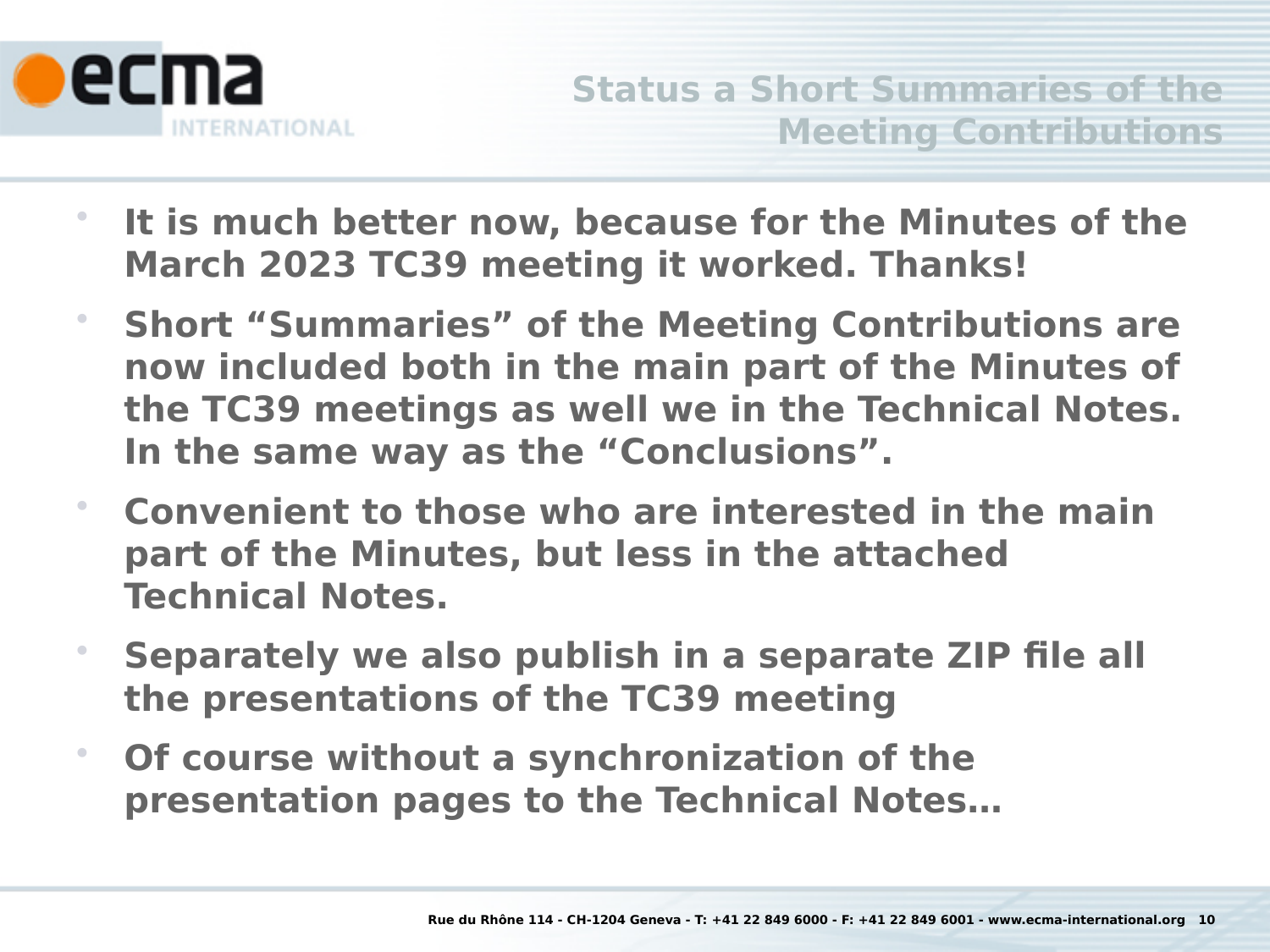

# Status a Short Summaries of the Meeting Contributions
It is much better now, because for the Minutes of the March 2023 TC39 meeting it worked. Thanks!
Short “Summaries” of the Meeting Contributions are now included both in the main part of the Minutes of the TC39 meetings as well we in the Technical Notes. In the same way as the “Conclusions”.
Convenient to those who are interested in the main part of the Minutes, but less in the attached Technical Notes.
Separately we also publish in a separate ZIP file all the presentations of the TC39 meeting
Of course without a synchronization of the presentation pages to the Technical Notes…
Rue du Rhône 114 - CH-1204 Geneva - T: +41 22 849 6000 - F: +41 22 849 6001 - www.ecma-international.org   10